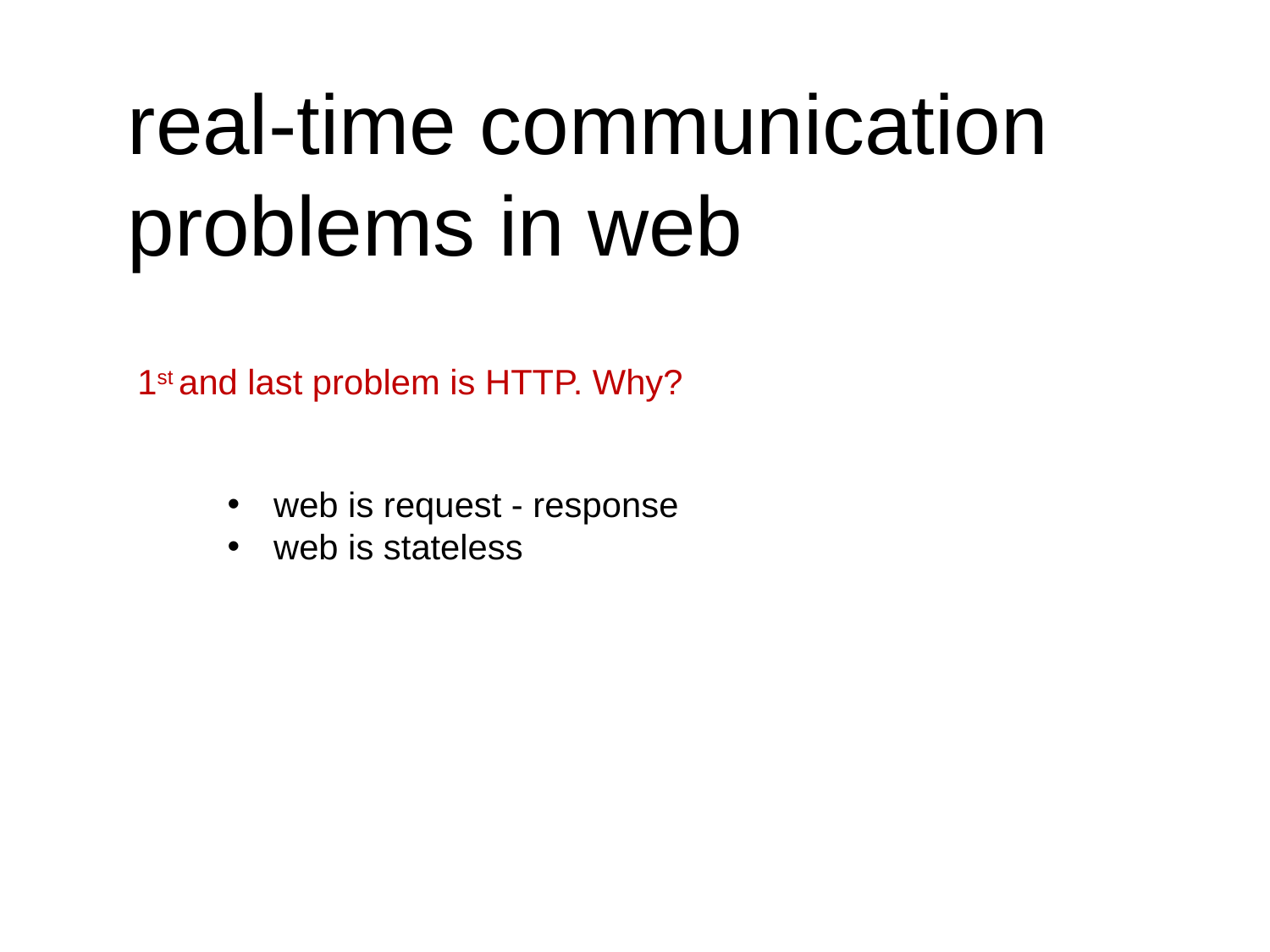

# real-time communication problems in web
1st and last problem is HTTP. Why?
 web is request - response
 web is stateless